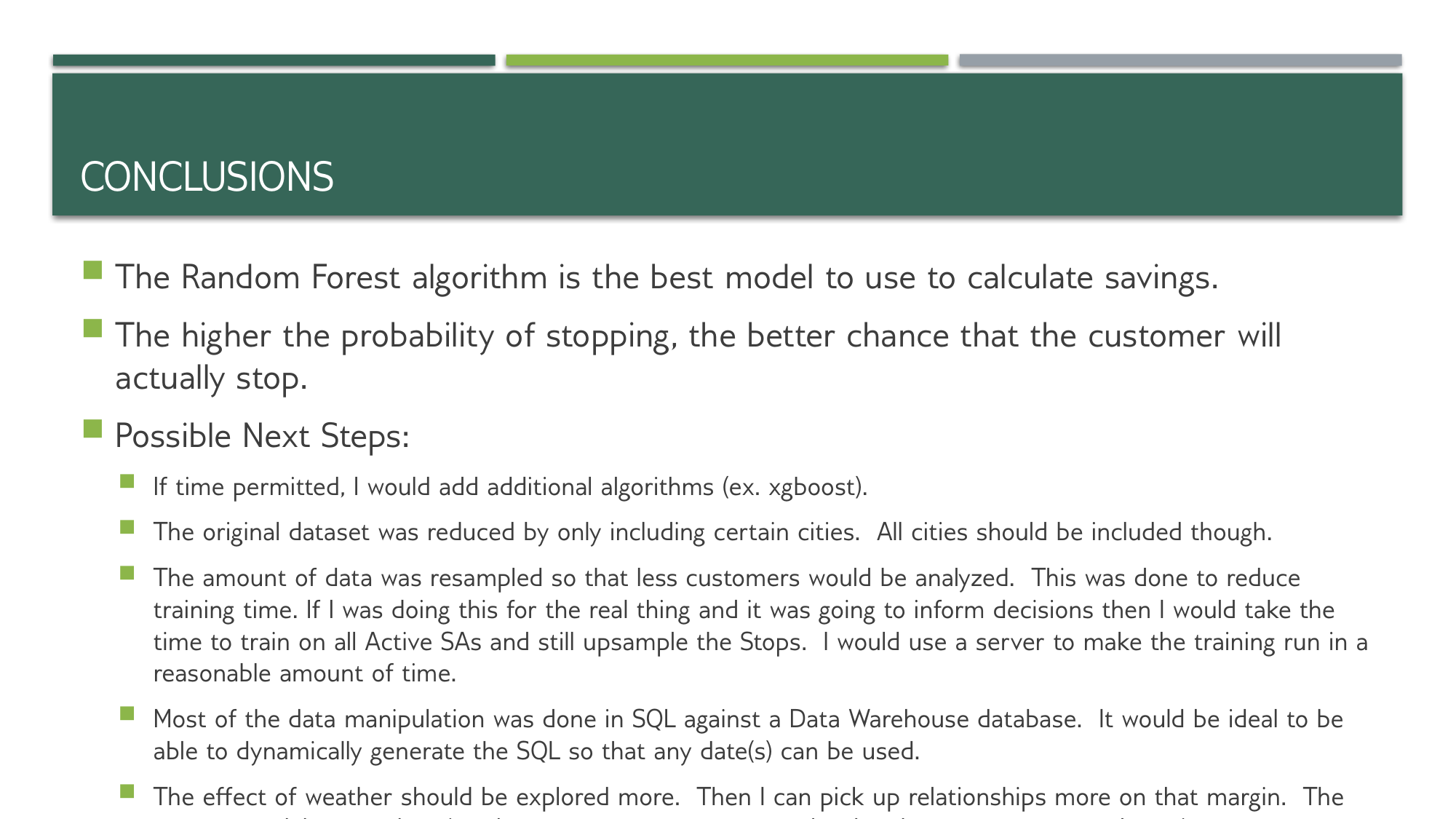

# conclusions
The Random Forest algorithm is the best model to use to calculate savings.
The higher the probability of stopping, the better chance that the customer will actually stop.
Possible Next Steps:
If time permitted, I would add additional algorithms (ex. xgboost).
The original dataset was reduced by only including certain cities.  All cities should be included though.
The amount of data was resampled so that less customers would be analyzed.  This was done to reduce training time. If I was doing this for the real thing and it was going to inform decisions then I would take the time to train on all Active SAs and still upsample the Stops.  I would use a server to make the training run in a reasonable amount of time.
Most of the data manipulation was done in SQL against a Data Warehouse database.  It would be ideal to be able to dynamically generate the SQL so that any date(s) can be used.
The effect of weather should be explored more.  Then I can pick up relationships more on that margin.  The current models are only using the average temperature on the day the customer started service.